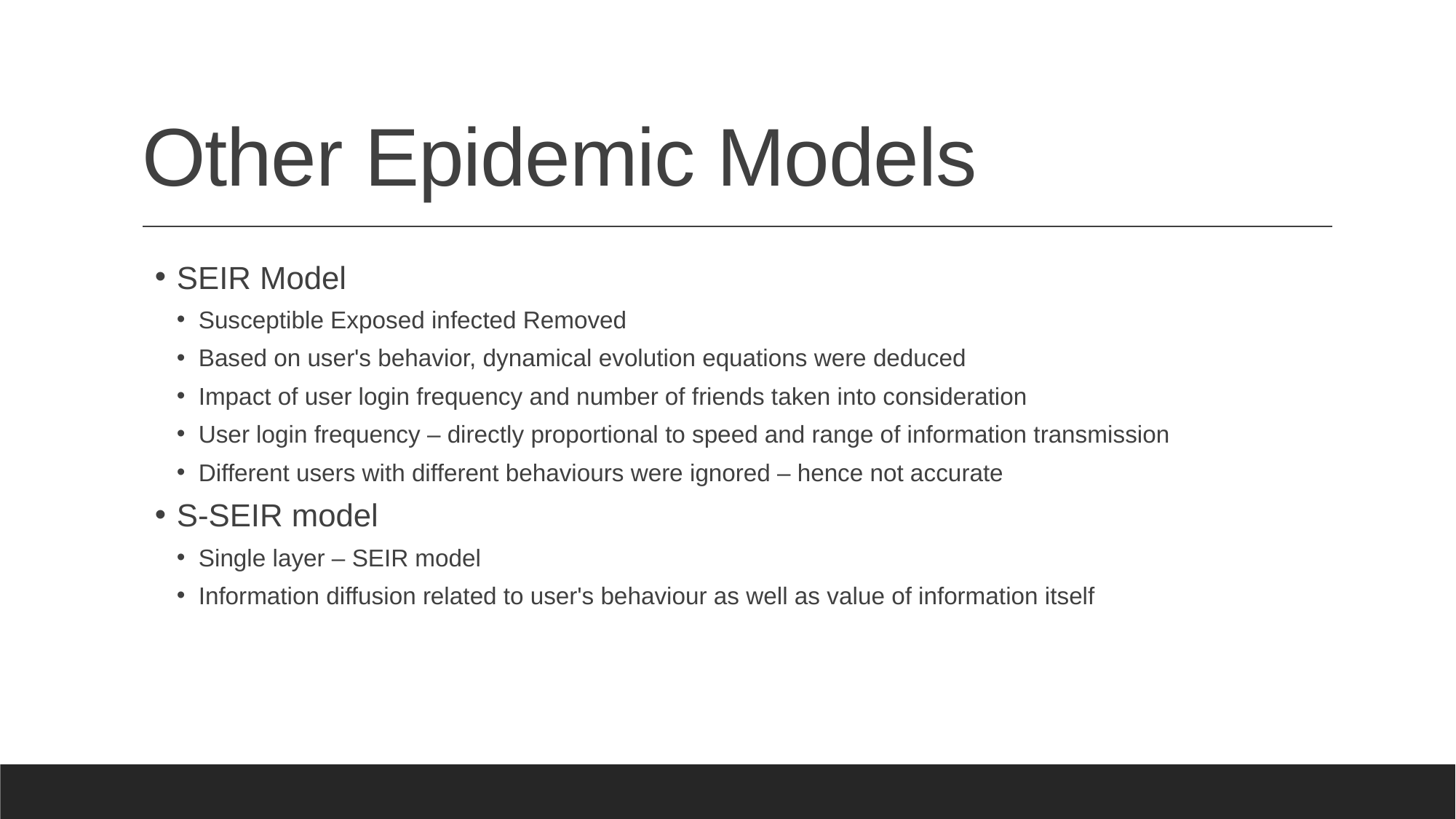

# Other Epidemic Models
SEIR Model
Susceptible Exposed infected Removed
Based on user's behavior, dynamical evolution equations were deduced
Impact of user login frequency and number of friends taken into consideration
User login frequency – directly proportional to speed and range of information transmission
Different users with different behaviours were ignored – hence not accurate
S-SEIR model
Single layer – SEIR model
Information diffusion related to user's behaviour as well as value of information itself